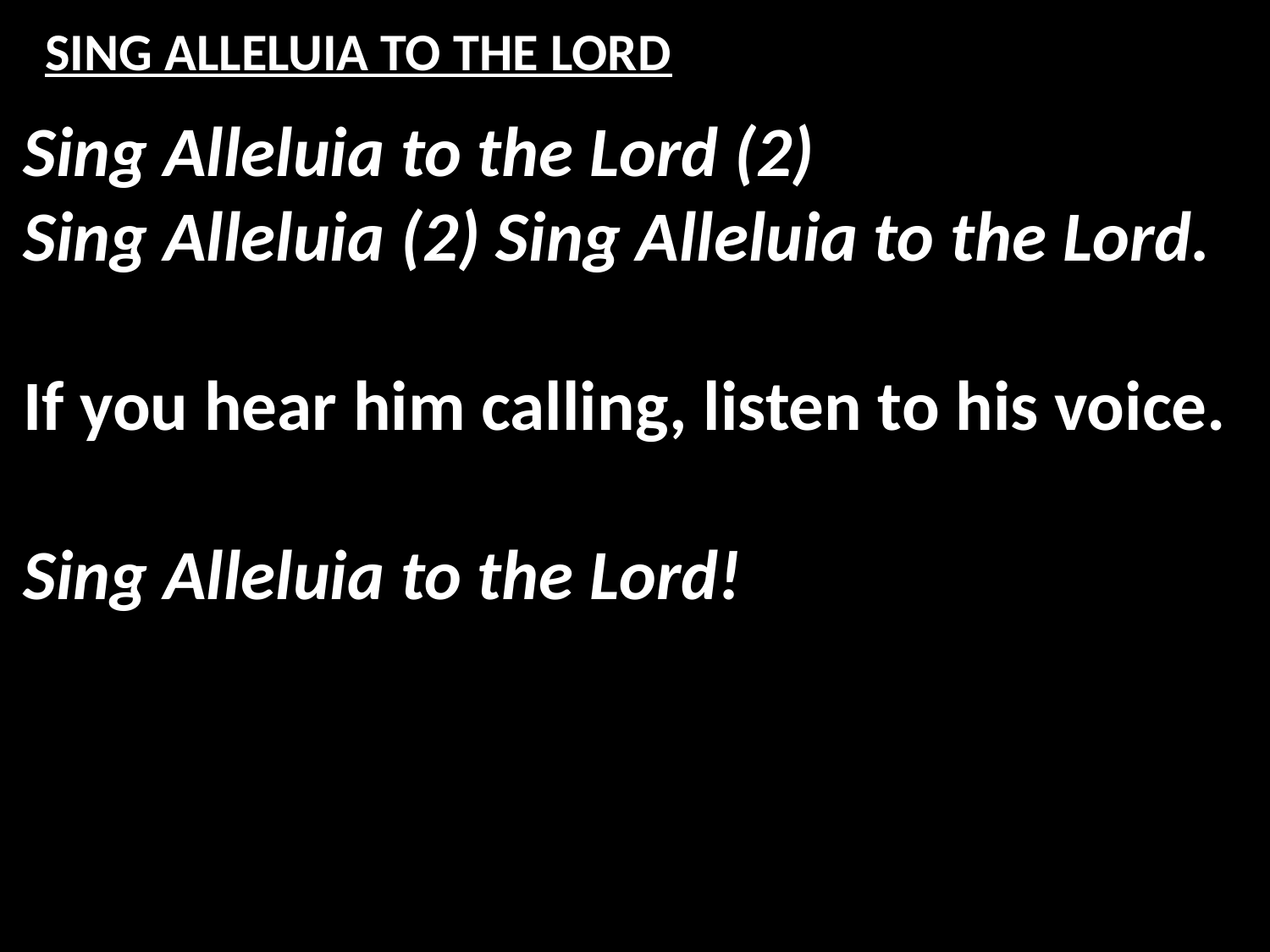

# SING ALLELUIA TO THE LORD
Sing Alleluia to the Lord (2)
Sing Alleluia (2) Sing Alleluia to the Lord.

If you hear him calling, listen to his voice.

Sing Alleluia to the Lord!